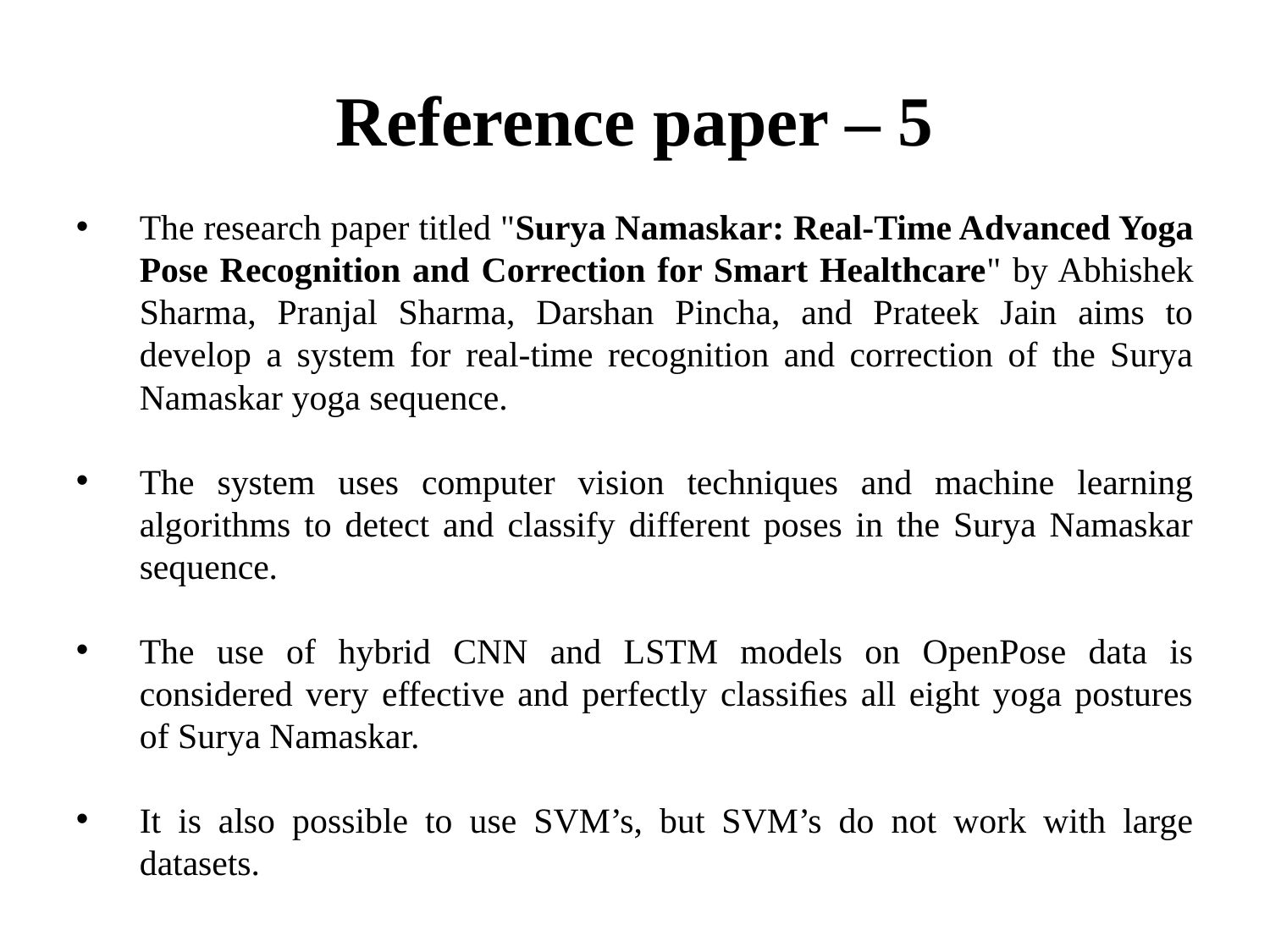

# Reference paper – 5
The research paper titled "Surya Namaskar: Real-Time Advanced Yoga Pose Recognition and Correction for Smart Healthcare" by Abhishek Sharma, Pranjal Sharma, Darshan Pincha, and Prateek Jain aims to develop a system for real-time recognition and correction of the Surya Namaskar yoga sequence.

The system uses computer vision techniques and machine learning algorithms to detect and classify different poses in the Surya Namaskar sequence.

The use of hybrid CNN and LSTM models on OpenPose data is considered very effective and perfectly classiﬁes all eight yoga postures of Surya Namaskar.

It is also possible to use SVM’s, but SVM’s do not work with large datasets.